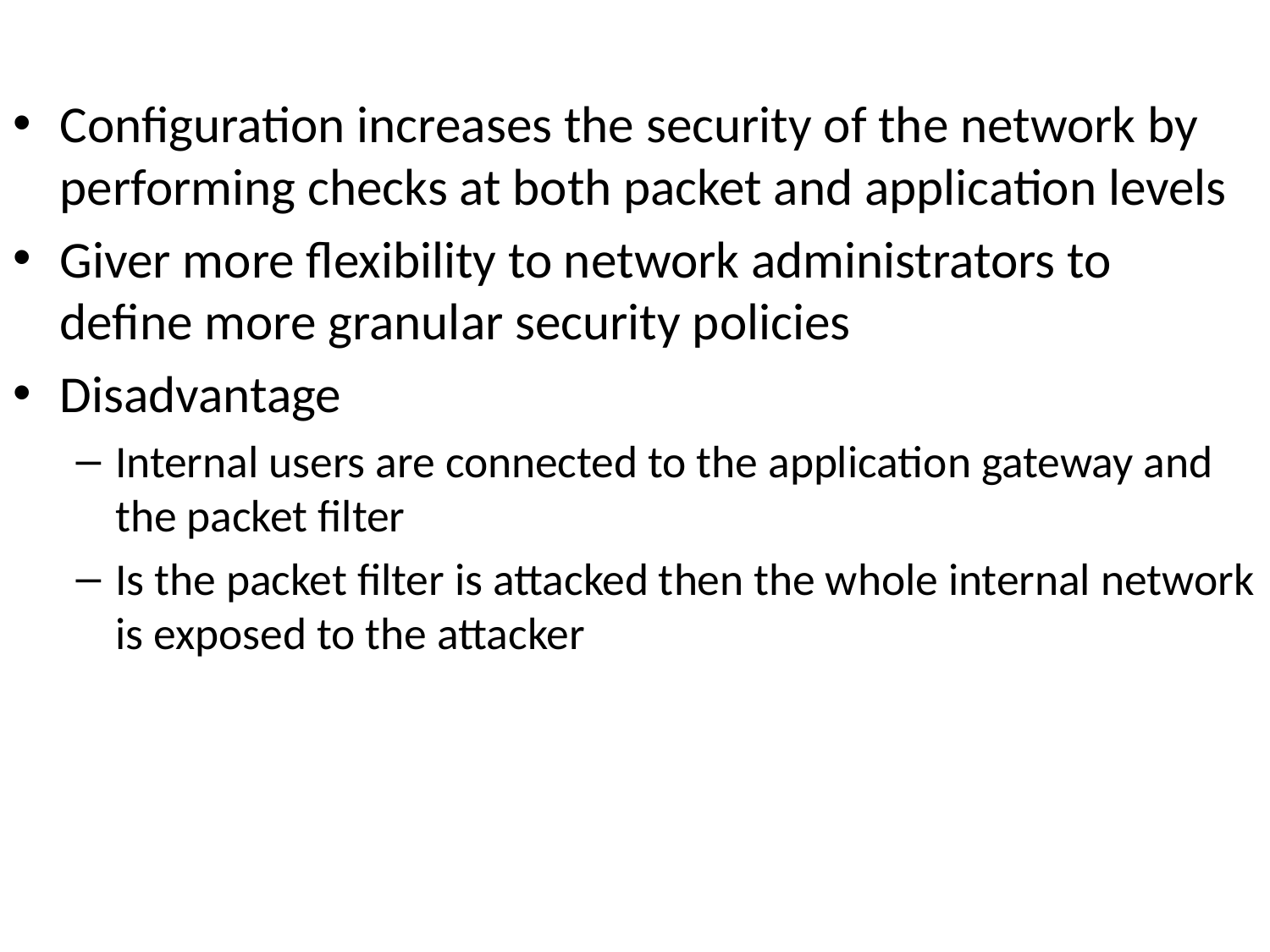

Configuration increases the security of the network by performing checks at both packet and application levels
Giver more flexibility to network administrators to define more granular security policies
Disadvantage
Internal users are connected to the application gateway and the packet filter
Is the packet filter is attacked then the whole internal network is exposed to the attacker